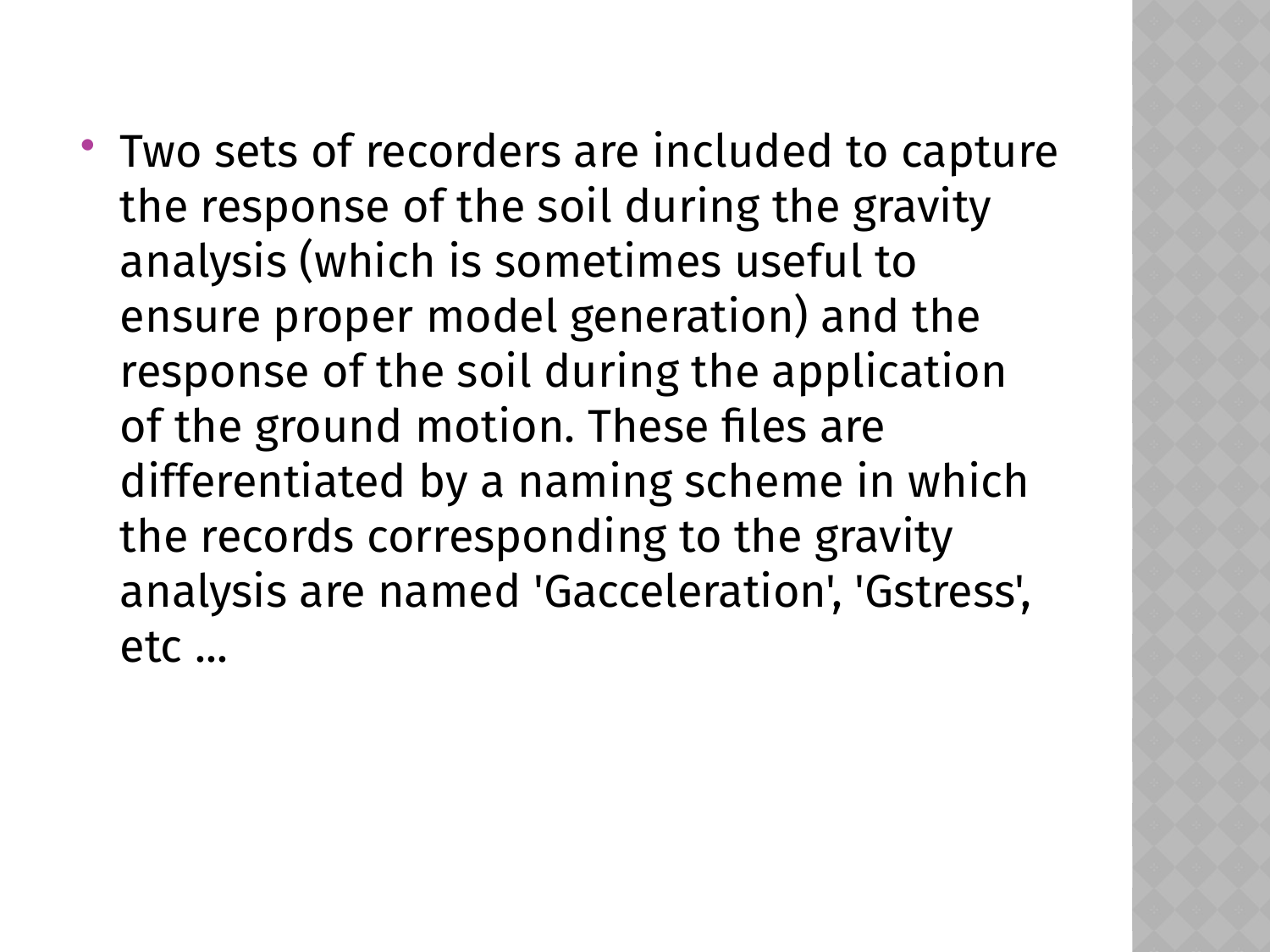

Two sets of recorders are included to capture the response of the soil during the gravity analysis (which is sometimes useful to ensure proper model generation) and the response of the soil during the application of the ground motion. These files are differentiated by a naming scheme in which the records corresponding to the gravity analysis are named 'Gacceleration', 'Gstress', etc ...